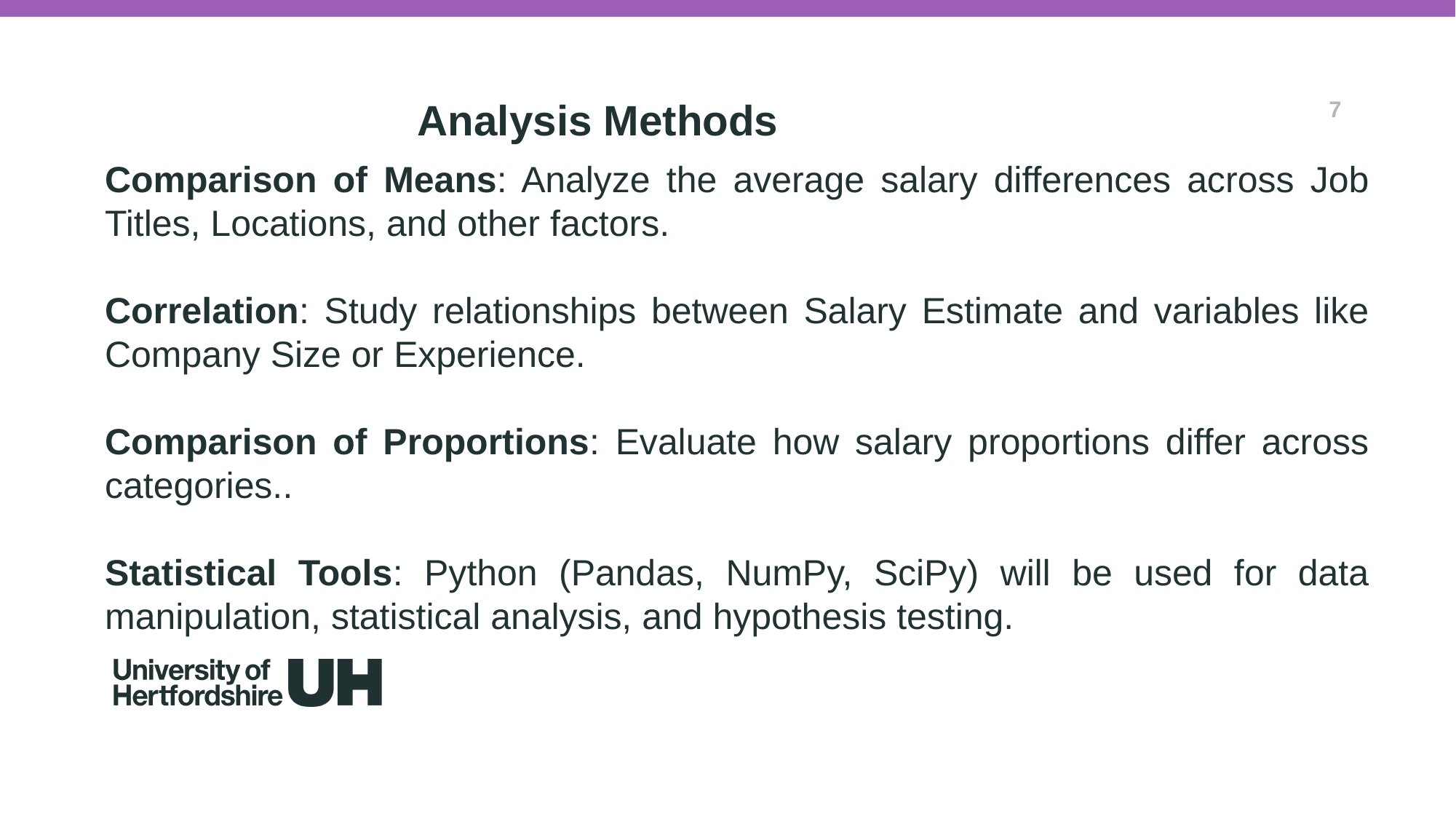

Analysis Methods
7
Comparison of Means: Analyze the average salary differences across Job Titles, Locations, and other factors.

Correlation: Study relationships between Salary Estimate and variables like Company Size or Experience.

Comparison of Proportions: Evaluate how salary proportions differ across categories..

Statistical Tools: Python (Pandas, NumPy, SciPy) will be used for data manipulation, statistical analysis, and hypothesis testing.